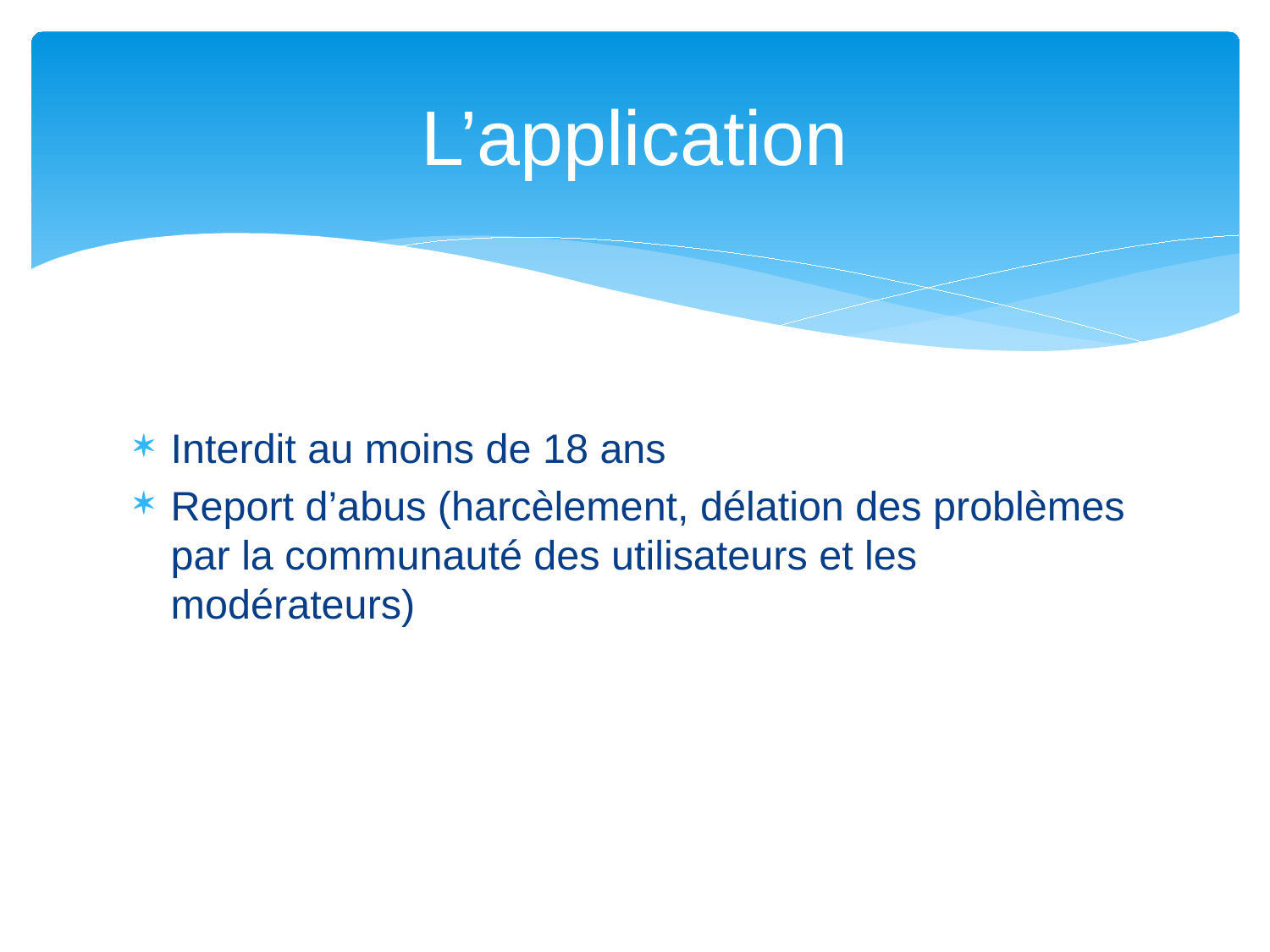

# L’application
Interdit au moins de 18 ans
Report d’abus (harcèlement, délation des problèmes par la communauté des utilisateurs et les modérateurs)